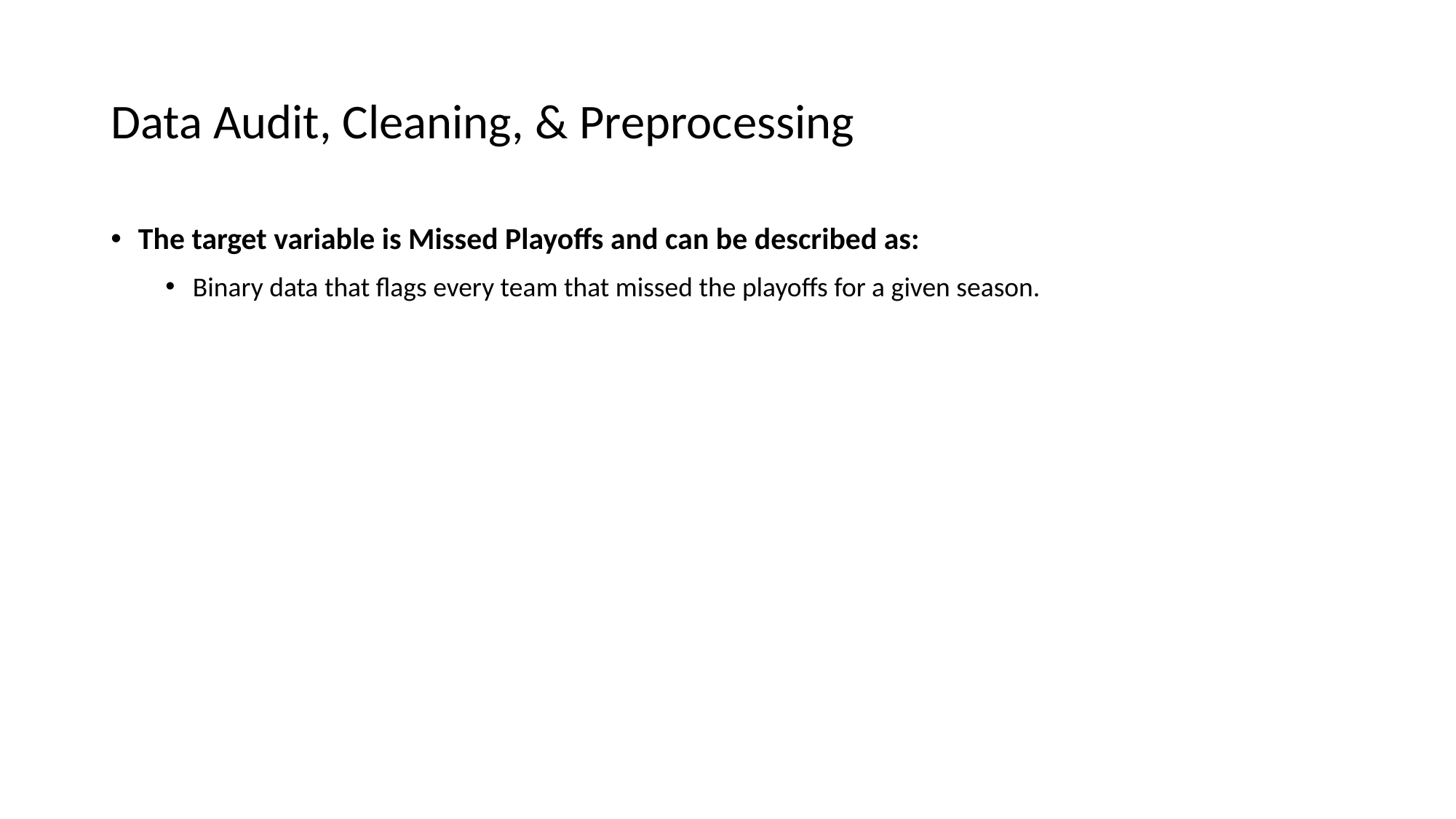

# Data Audit, Cleaning, & Preprocessing
The target variable is Missed Playoffs and can be described as:
Binary data that flags every team that missed the playoffs for a given season.